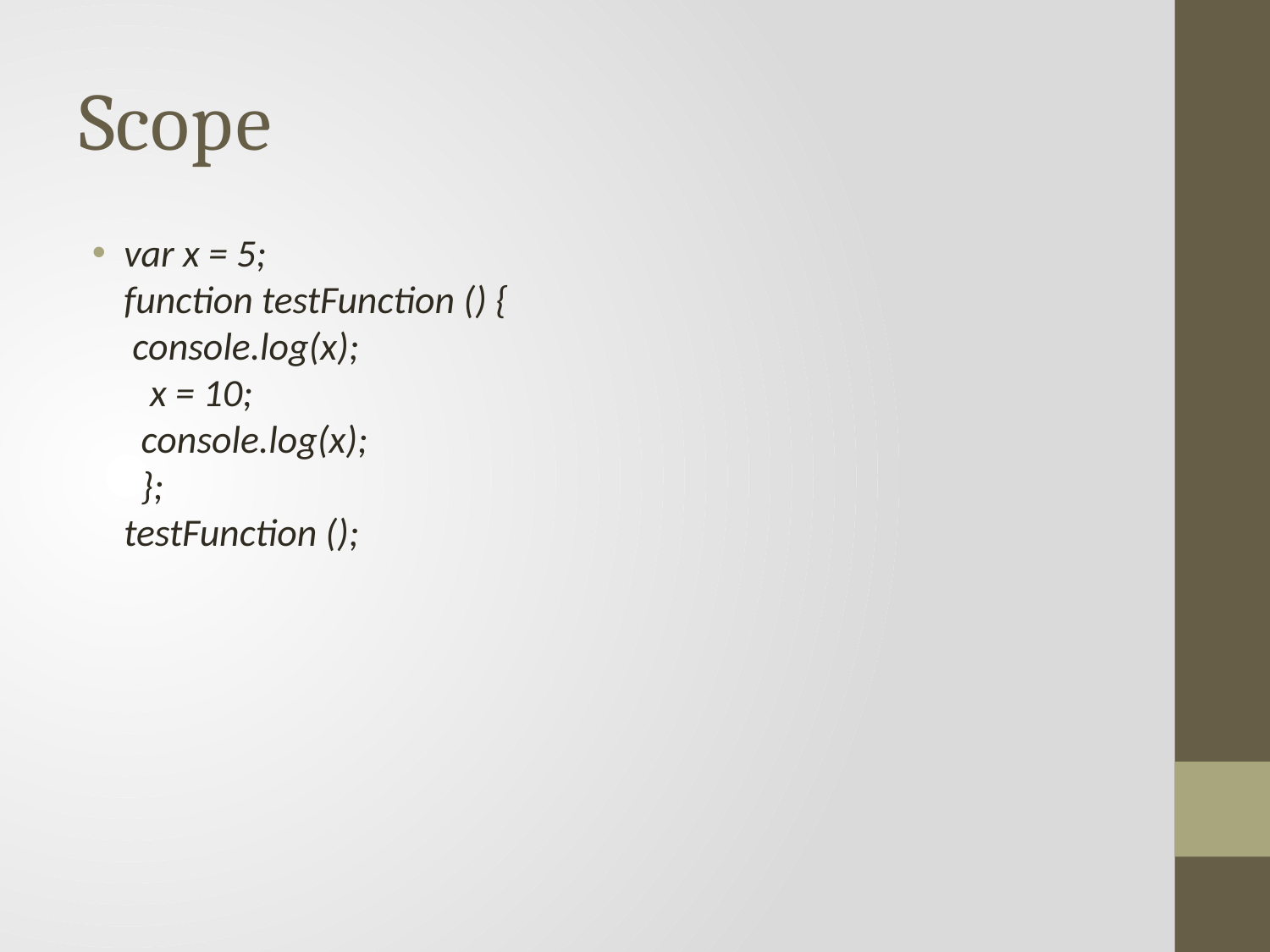

# Scope
var x = 5;
function testFunction () {
 console.log(x);
   x = 10;
  console.log(x);
  };
testFunction ();